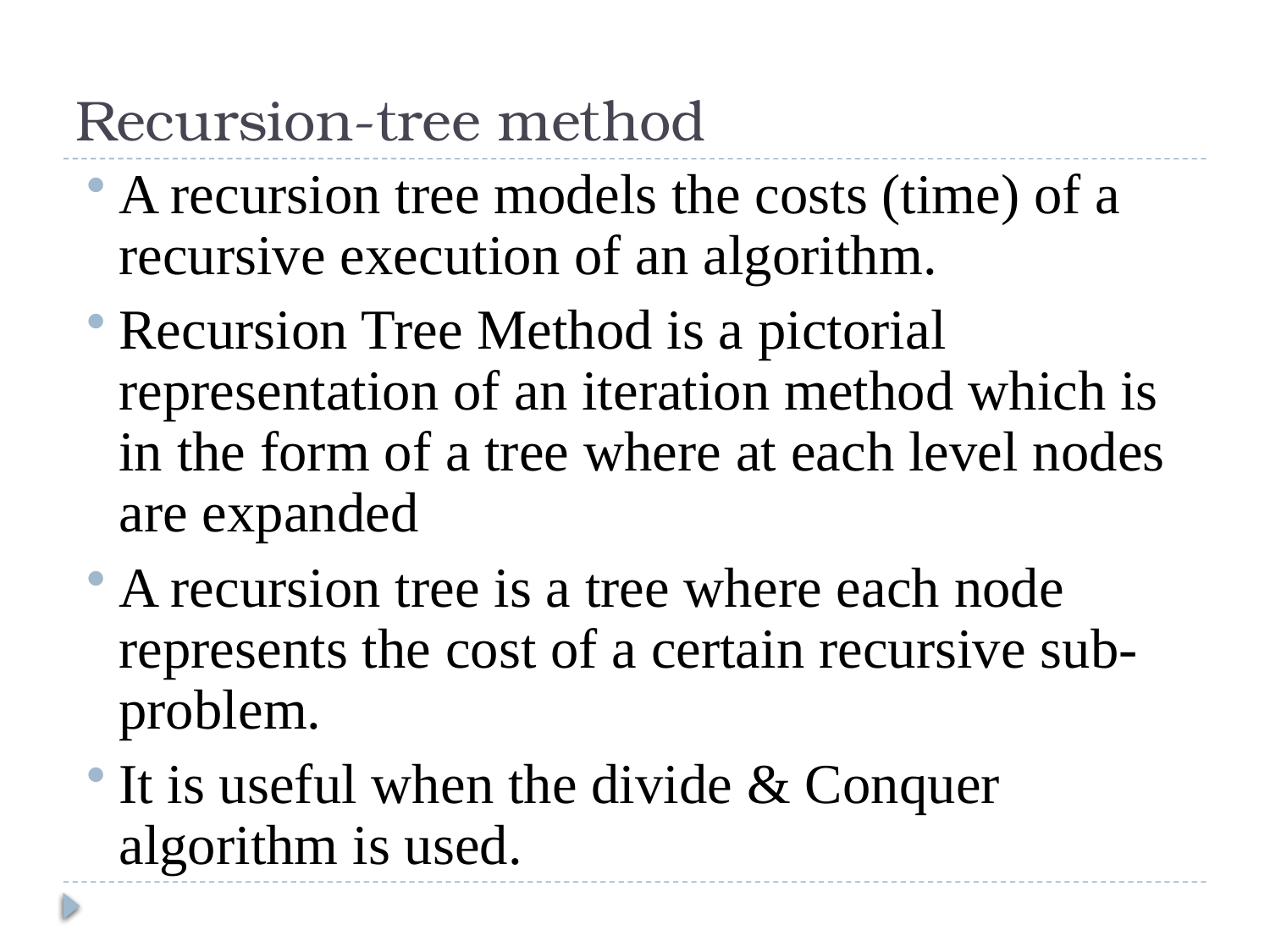

# Recursion-tree method
A recursion tree models the costs (time) of a recursive execution of an algorithm.
Recursion Tree Method is a pictorial representation of an iteration method which is in the form of a tree where at each level nodes are expanded
A recursion tree is a tree where each node represents the cost of a certain recursive sub-problem.
It is useful when the divide & Conquer algorithm is used.